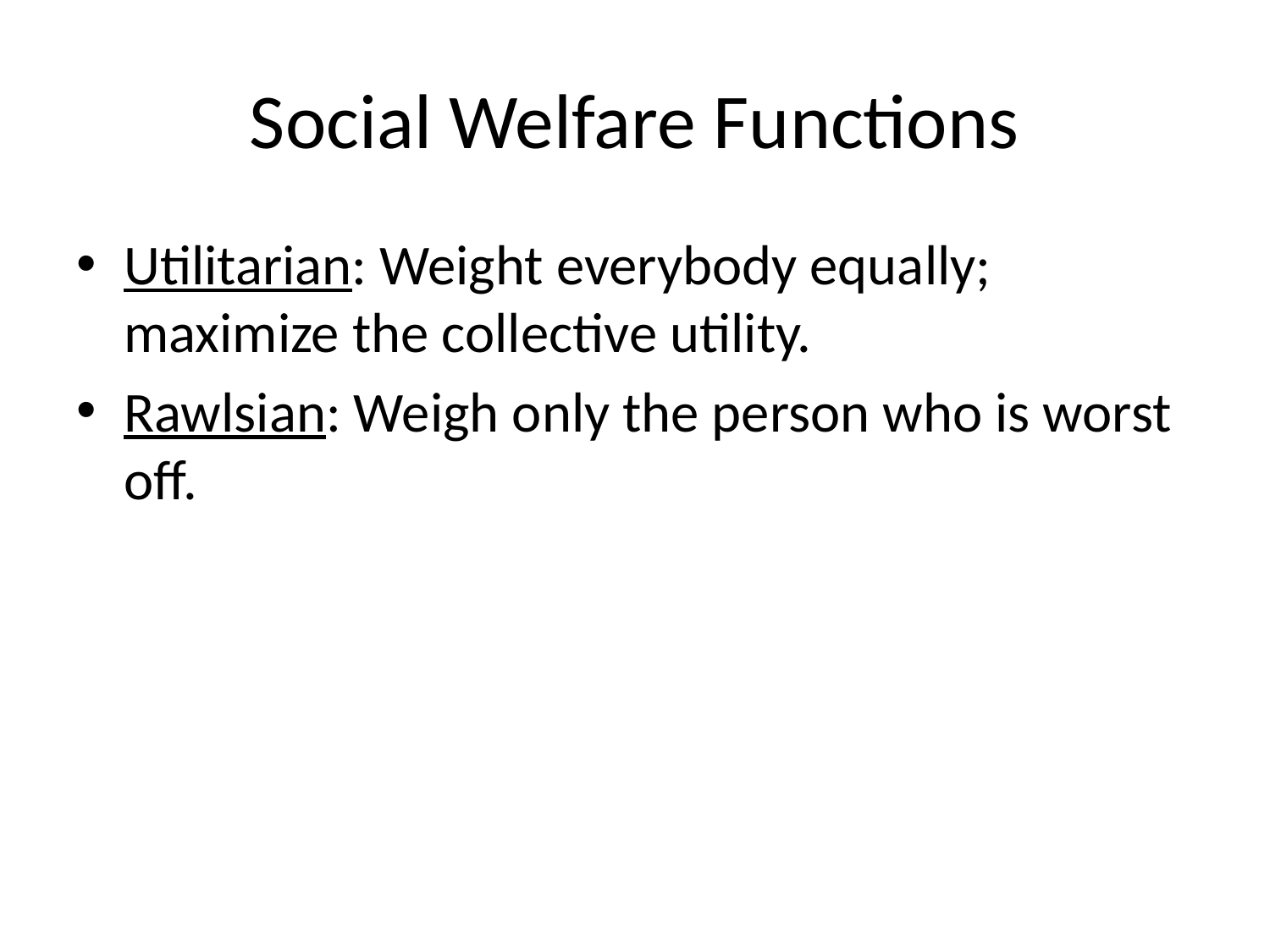

# Social Welfare Functions
Utilitarian: Weight everybody equally; maximize the collective utility.
Rawlsian: Weigh only the person who is worst off.